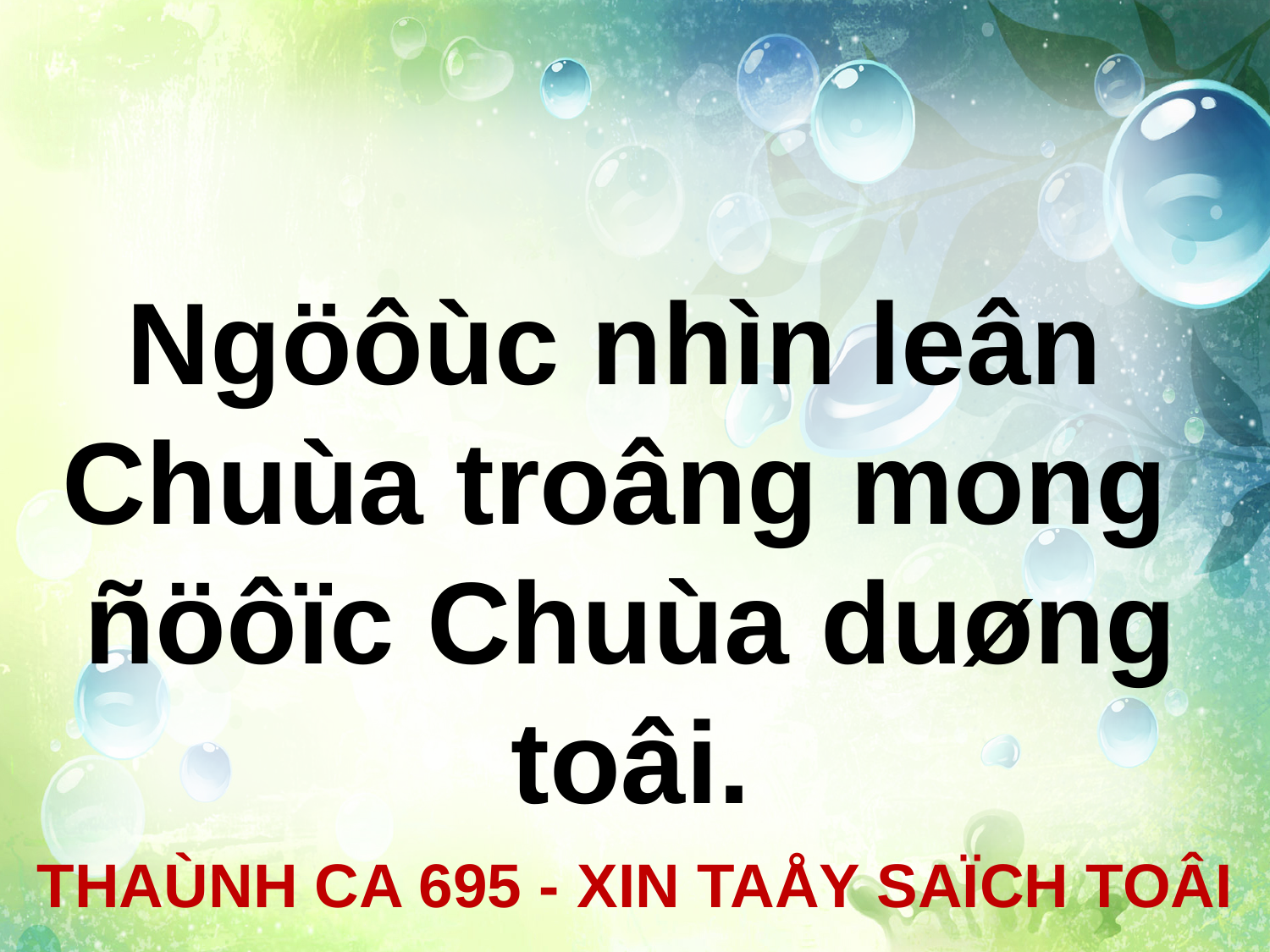

Ngöôùc nhìn leân
Chuùa troâng mong
ñöôïc Chuùa duøng toâi.
THAÙNH CA 695 - XIN TAÅY SAÏCH TOÂI